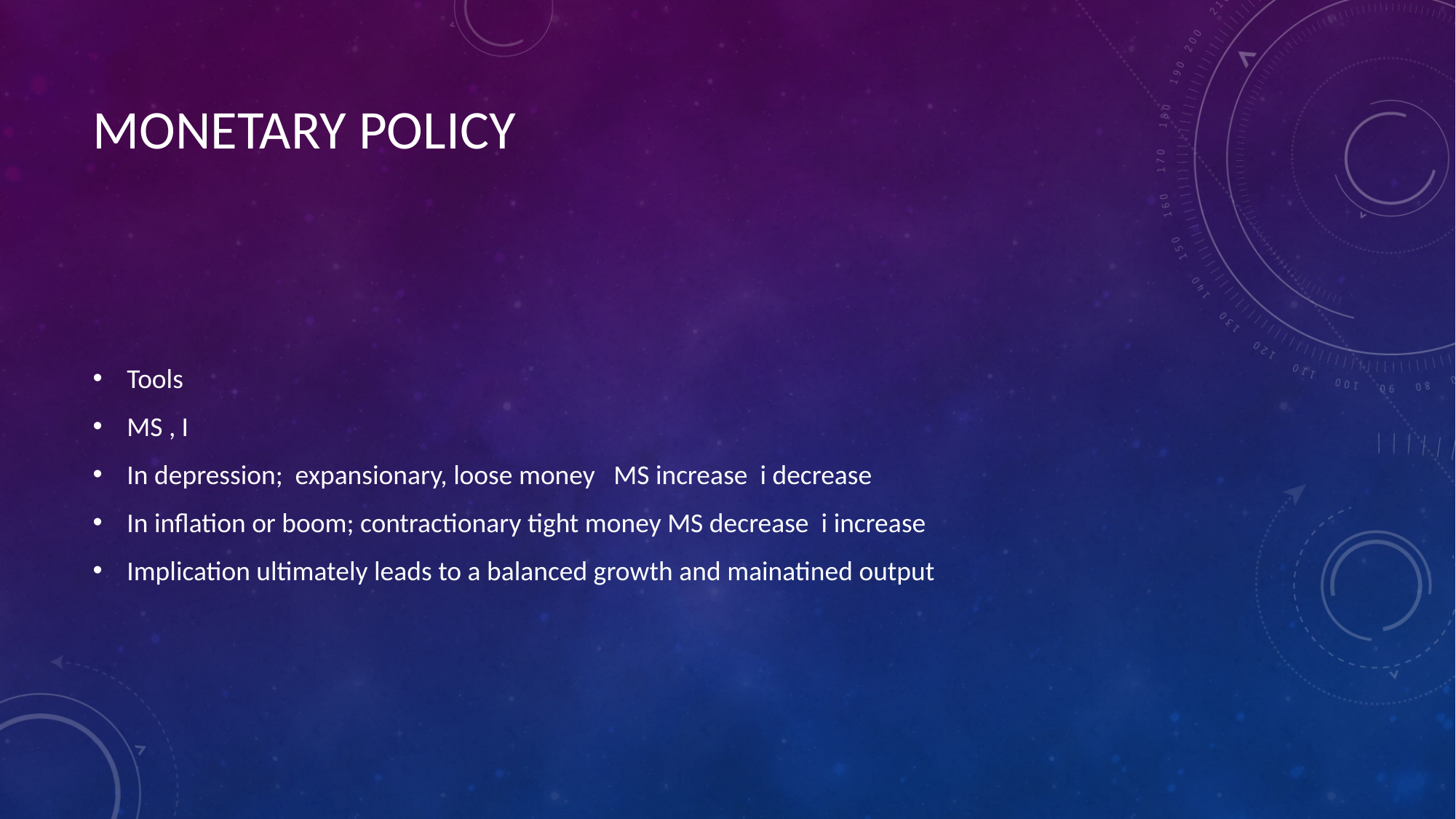

# Monetary policy
Tools
MS , I
In depression;  expansionary, loose money   MS increase  i decrease
In inflation or boom; contractionary tight money MS decrease  i increase
Implication ultimately leads to a balanced growth and mainatined output